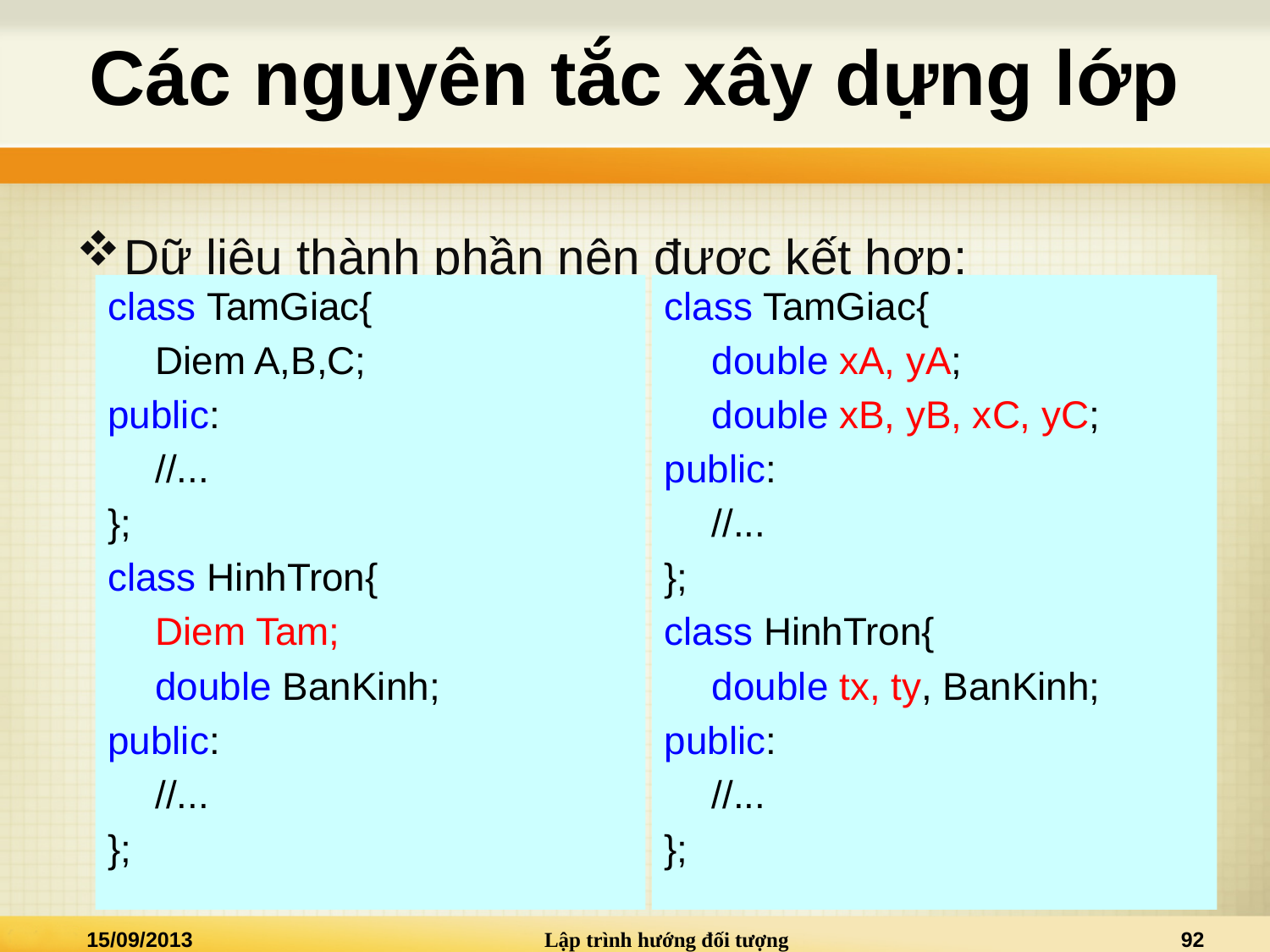

# Các nguyên tắc xây dựng lớp
Dữ liệu thành phần nên được kết hợp:
class TamGiac{
	Diem A,B,C;
public:
	//...
};
class HinhTron{
	Diem Tam;
	double BanKinh;
public:
	//...
};
class TamGiac{
	double xA, yA;
	double xB, yB, xC, yC;
public:
	//...
};
class HinhTron{
	double tx, ty, BanKinh;
public:
	//...
};
15/09/2013
Lập trình hướng đối tượng
92